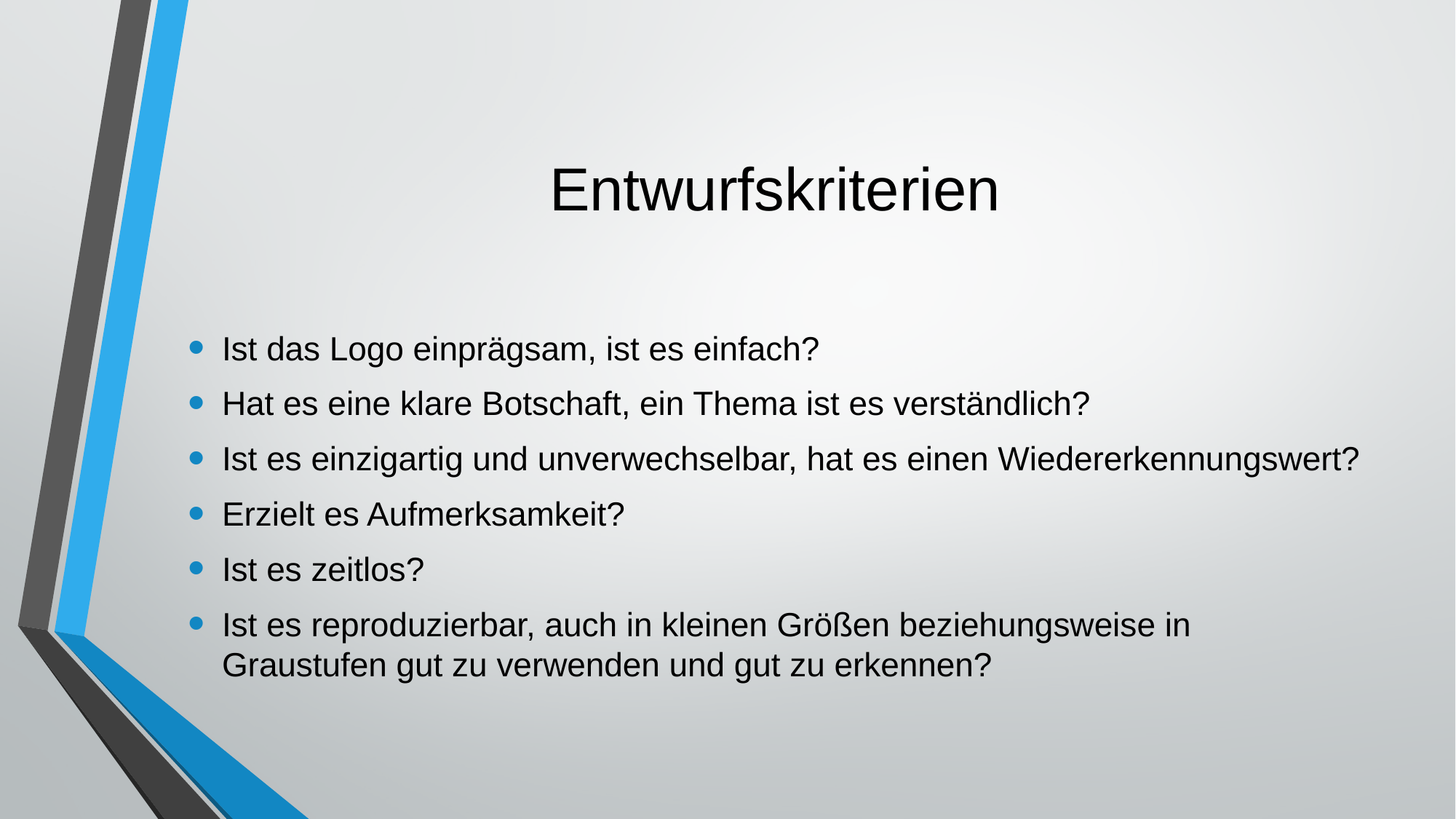

# Entwurfskriterien
Ist das Logo einprägsam, ist es einfach?
Hat es eine klare Botschaft, ein Thema ist es verständlich?
Ist es einzigartig und unverwechselbar, hat es einen Wiedererkennungswert?
Erzielt es Aufmerksamkeit?
Ist es zeitlos?
Ist es reproduzierbar, auch in kleinen Größen beziehungsweise in Graustufen gut zu verwenden und gut zu erkennen?